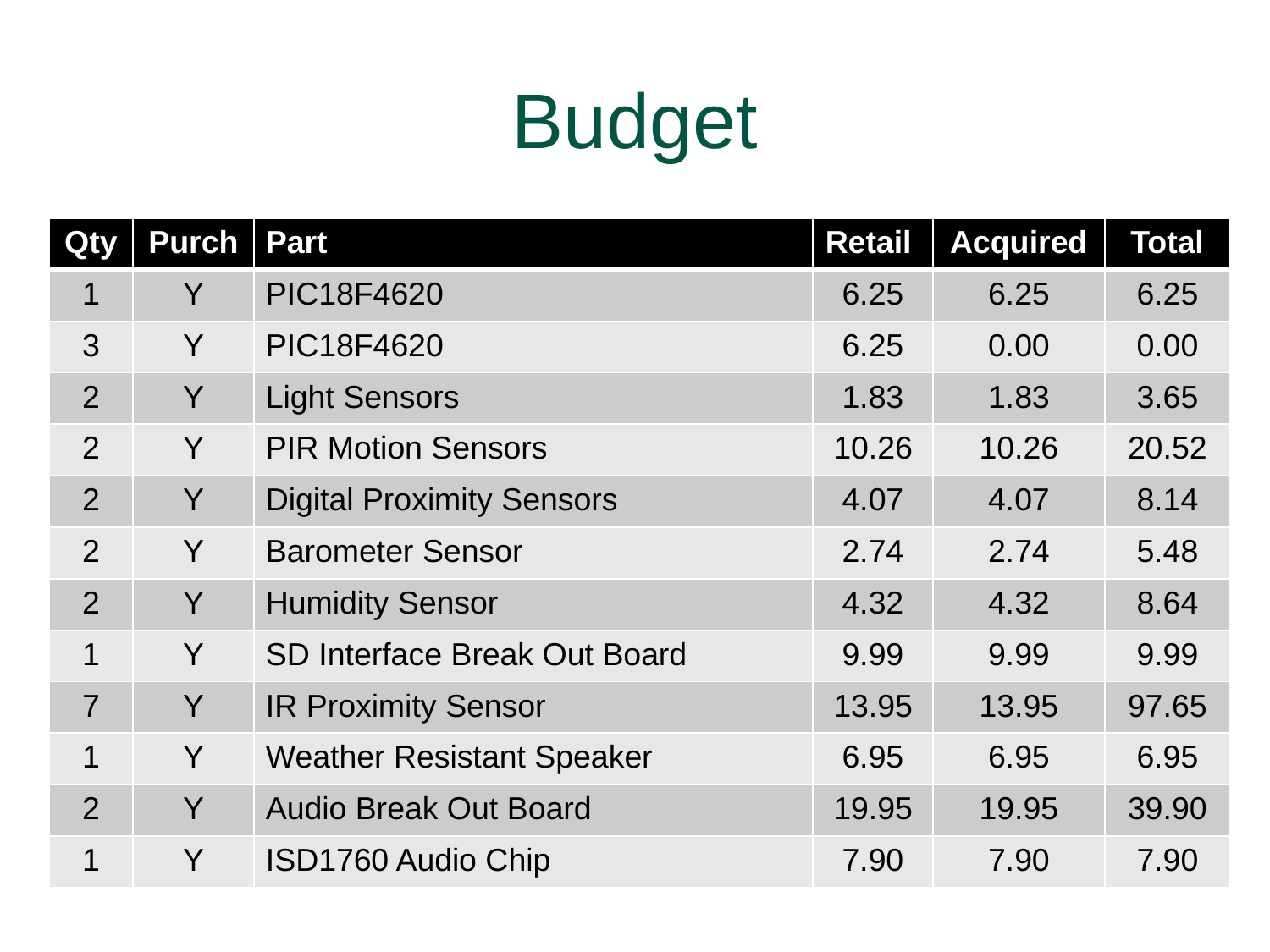

# Budget
| Qty | Purch | Part | Retail | Acquired | Total |
| --- | --- | --- | --- | --- | --- |
| 1 | Y | PIC18F4620 | 6.25 | 6.25 | 6.25 |
| 3 | Y | PIC18F4620 | 6.25 | 0.00 | 0.00 |
| 2 | Y | Light Sensors | 1.83 | 1.83 | 3.65 |
| 2 | Y | PIR Motion Sensors | 10.26 | 10.26 | 20.52 |
| 2 | Y | Digital Proximity Sensors | 4.07 | 4.07 | 8.14 |
| 2 | Y | Barometer Sensor | 2.74 | 2.74 | 5.48 |
| 2 | Y | Humidity Sensor | 4.32 | 4.32 | 8.64 |
| 1 | Y | SD Interface Break Out Board | 9.99 | 9.99 | 9.99 |
| 7 | Y | IR Proximity Sensor | 13.95 | 13.95 | 97.65 |
| 1 | Y | Weather Resistant Speaker | 6.95 | 6.95 | 6.95 |
| 2 | Y | Audio Break Out Board | 19.95 | 19.95 | 39.90 |
| 1 | Y | ISD1760 Audio Chip | 7.90 | 7.90 | 7.90 |